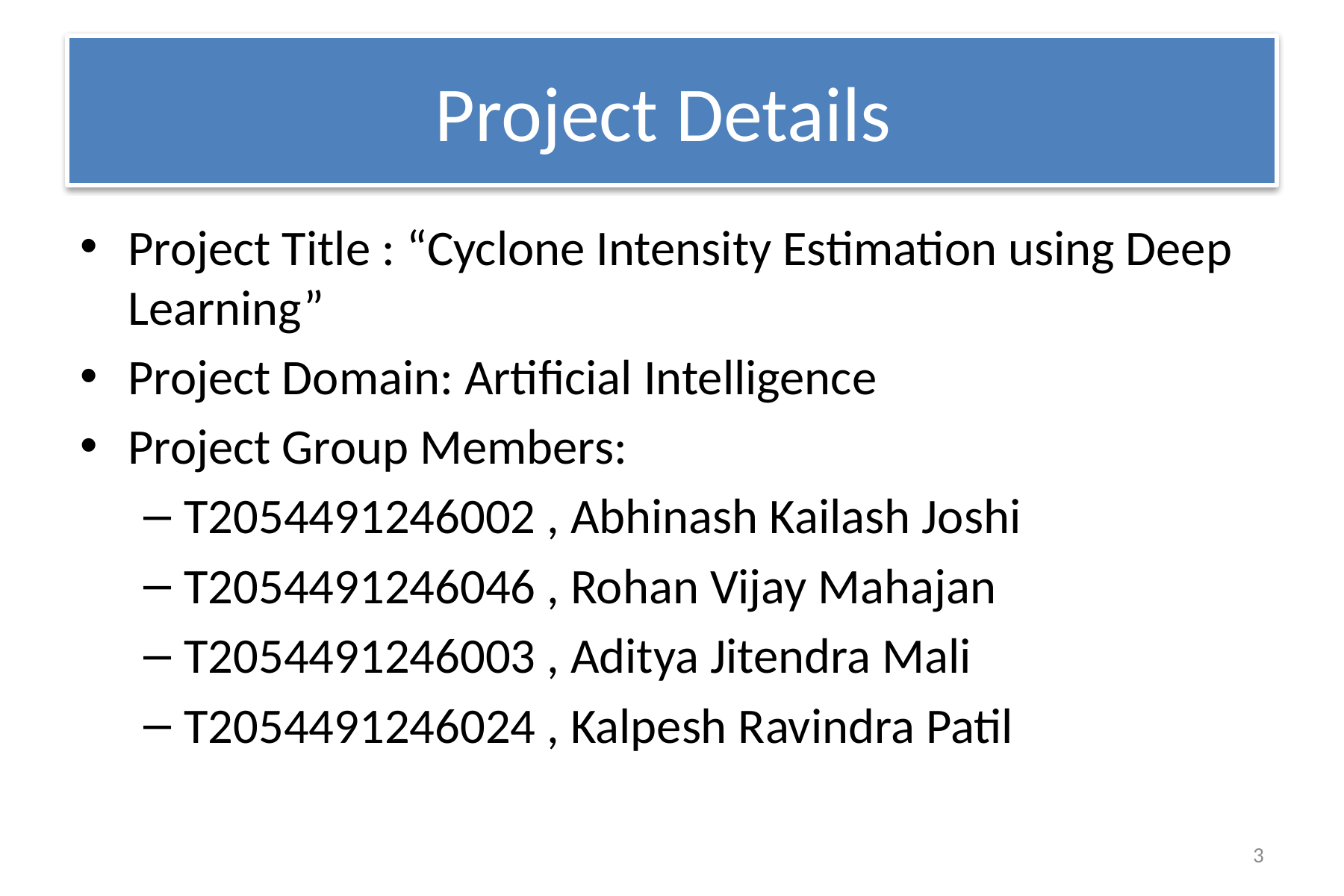

# Project Details
Project Title : “Cyclone Intensity Estimation using Deep Learning”
Project Domain: Artificial Intelligence
Project Group Members:
T2054491246002 , Abhinash Kailash Joshi
T2054491246046 , Rohan Vijay Mahajan
T2054491246003 , Aditya Jitendra Mali
T2054491246024 , Kalpesh Ravindra Patil

3